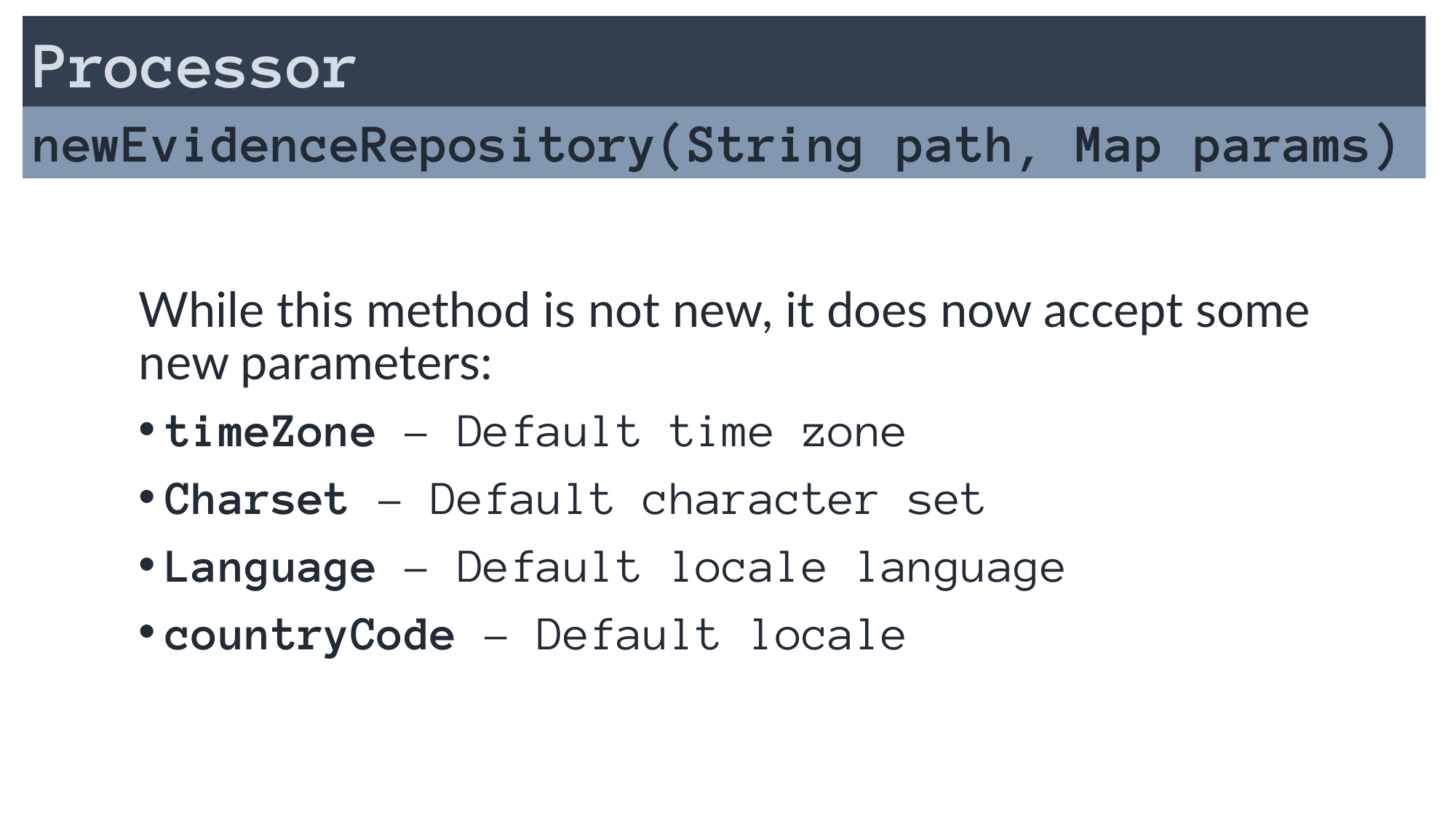

Processor
newEvidenceRepository(String path, Map params)
While this method is not new, it does now accept some new parameters:
timeZone – Default time zone
Charset – Default character set
Language – Default locale language
countryCode – Default locale